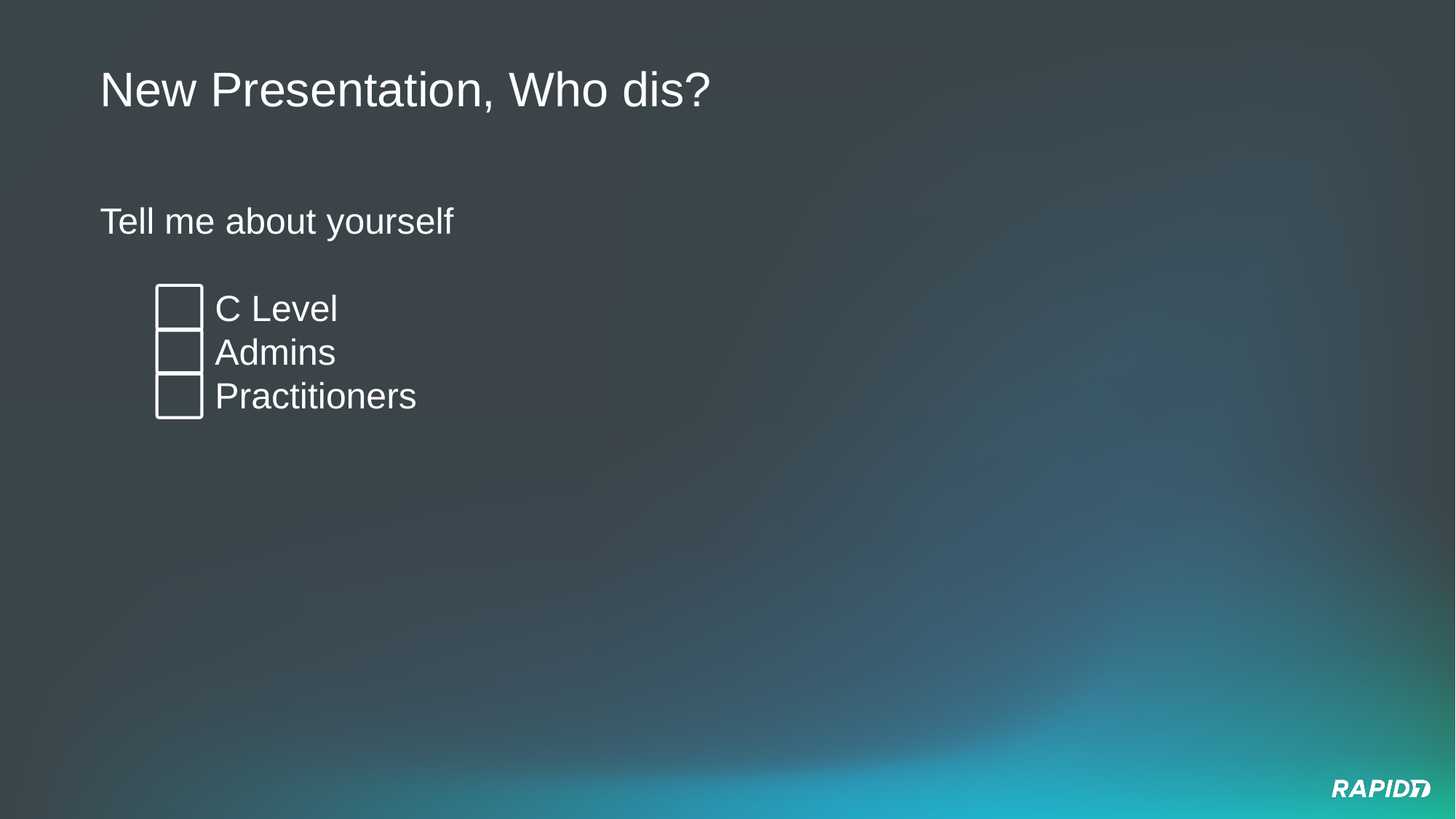

# New Presentation, Who dis?
Tell me about yourself

⃞ C Level
⃞ Admins
⃞ Practitioners